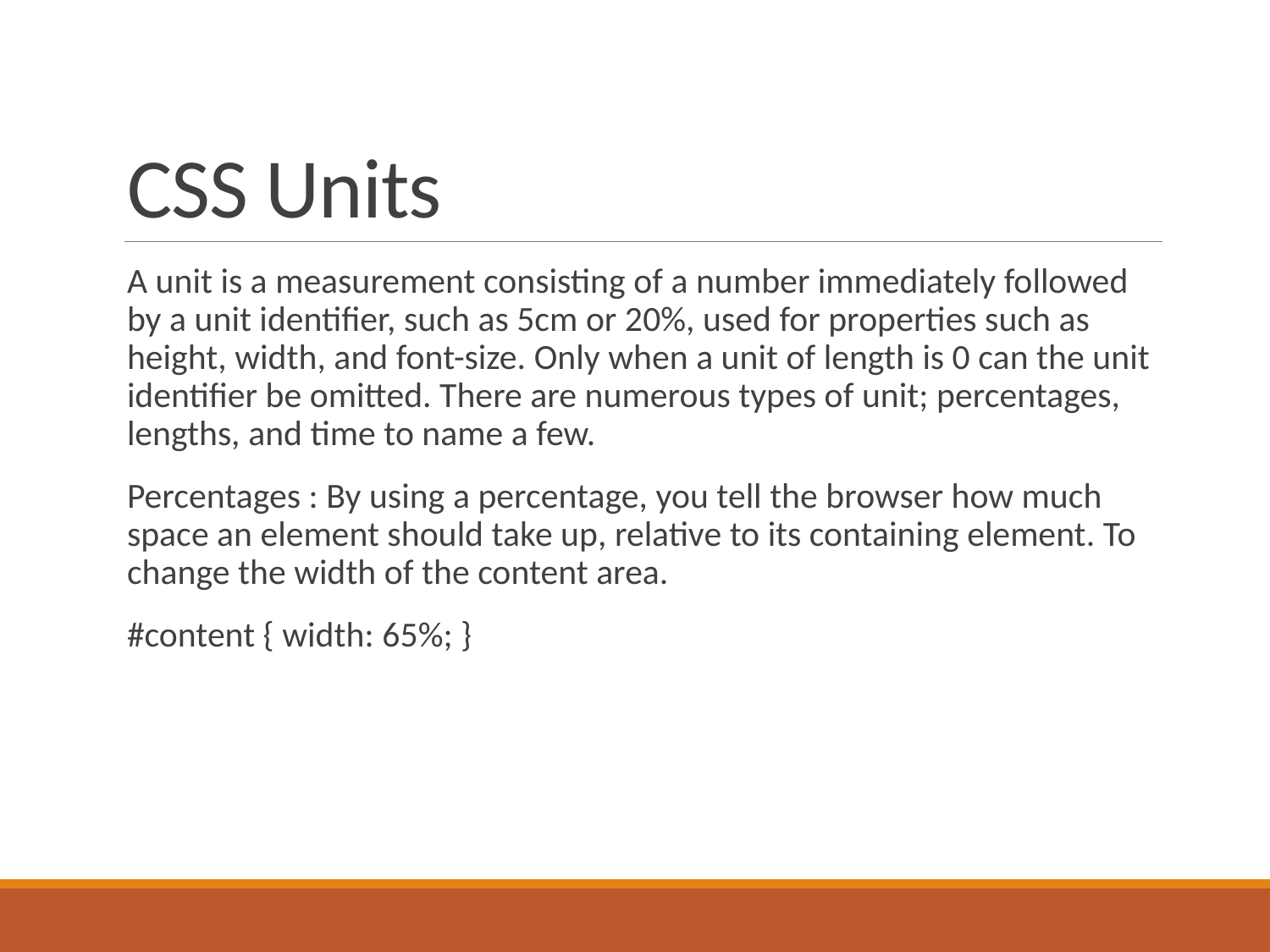

# CSS Units
A unit is a measurement consisting of a number immediately followed by a unit identifier, such as 5cm or 20%, used for properties such as height, width, and font-size. Only when a unit of length is 0 can the unit identifier be omitted. There are numerous types of unit; percentages, lengths, and time to name a few.
Percentages : By using a percentage, you tell the browser how much space an element should take up, relative to its containing element. To change the width of the content area.
#content { width: 65%; }